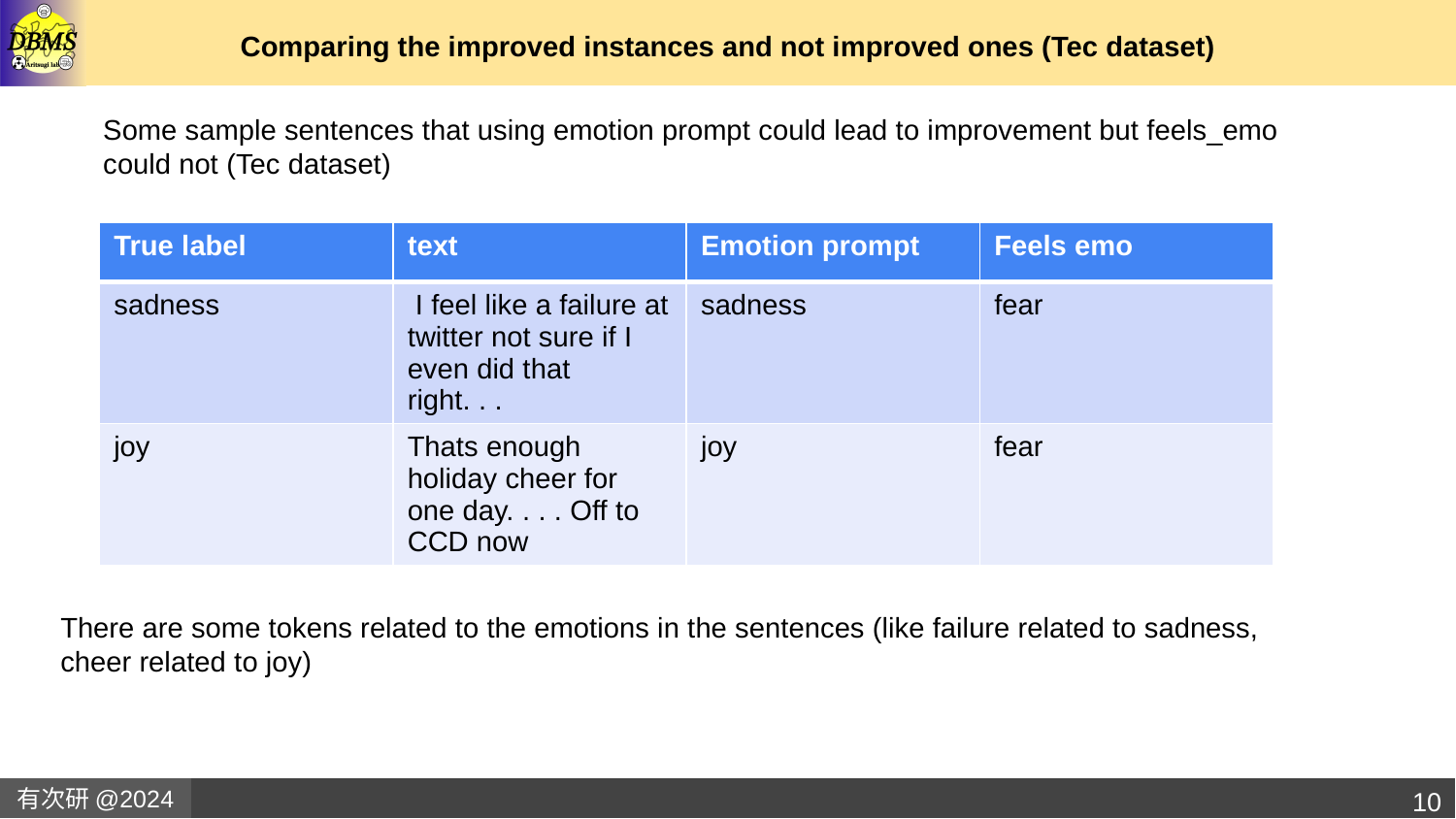

# Comparing the improved instances and not improved ones (Tec dataset)
Some sample sentences that using emotion prompt could lead to improvement but feels_emo could not (Tec dataset)

| True label | text | Emotion prompt | Feels emo |
| --- | --- | --- | --- |
| sadness | I feel like a failure at twitter not sure if I even did that right. . . | sadness | fear |
| joy | Thats enough holiday cheer for one day. . . . Off to CCD now | joy | fear |
There are some tokens related to the emotions in the sentences (like failure related to sadness, cheer related to joy)
10